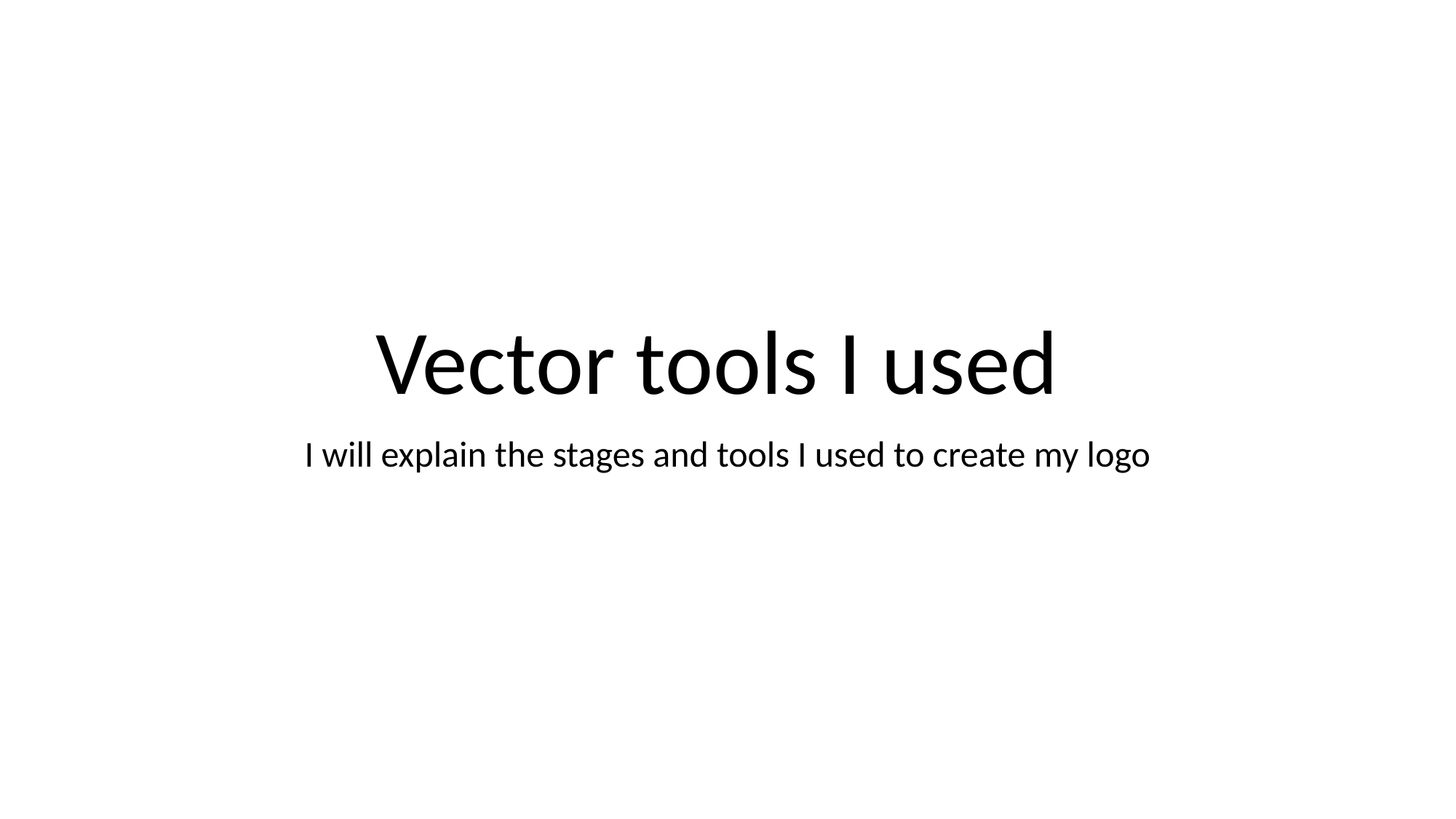

# Vector tools I used
I will explain the stages and tools I used to create my logo